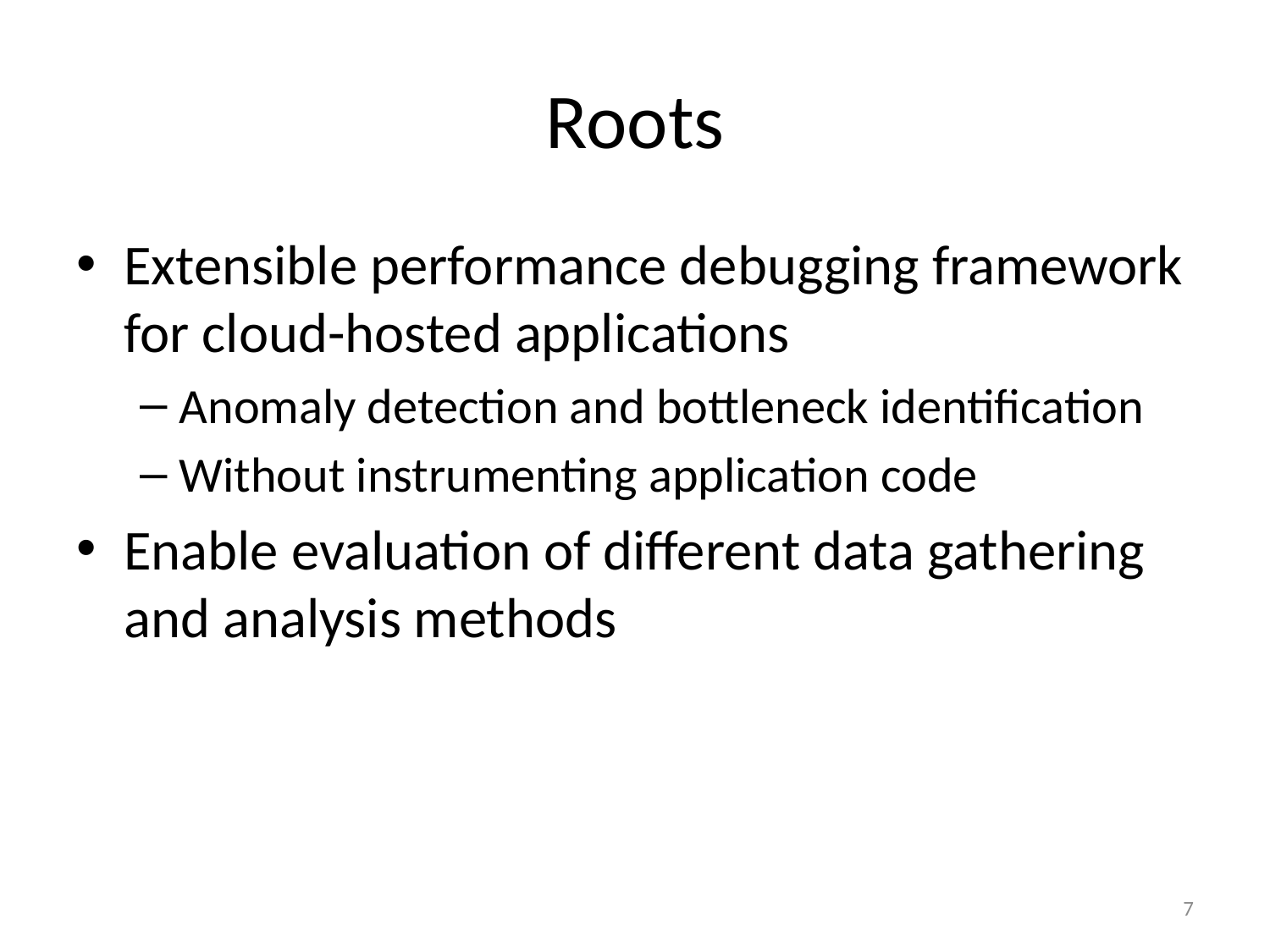

# Roots
Extensible performance debugging framework for cloud-hosted applications
Anomaly detection and bottleneck identification
Without instrumenting application code
Enable evaluation of different data gathering and analysis methods

7